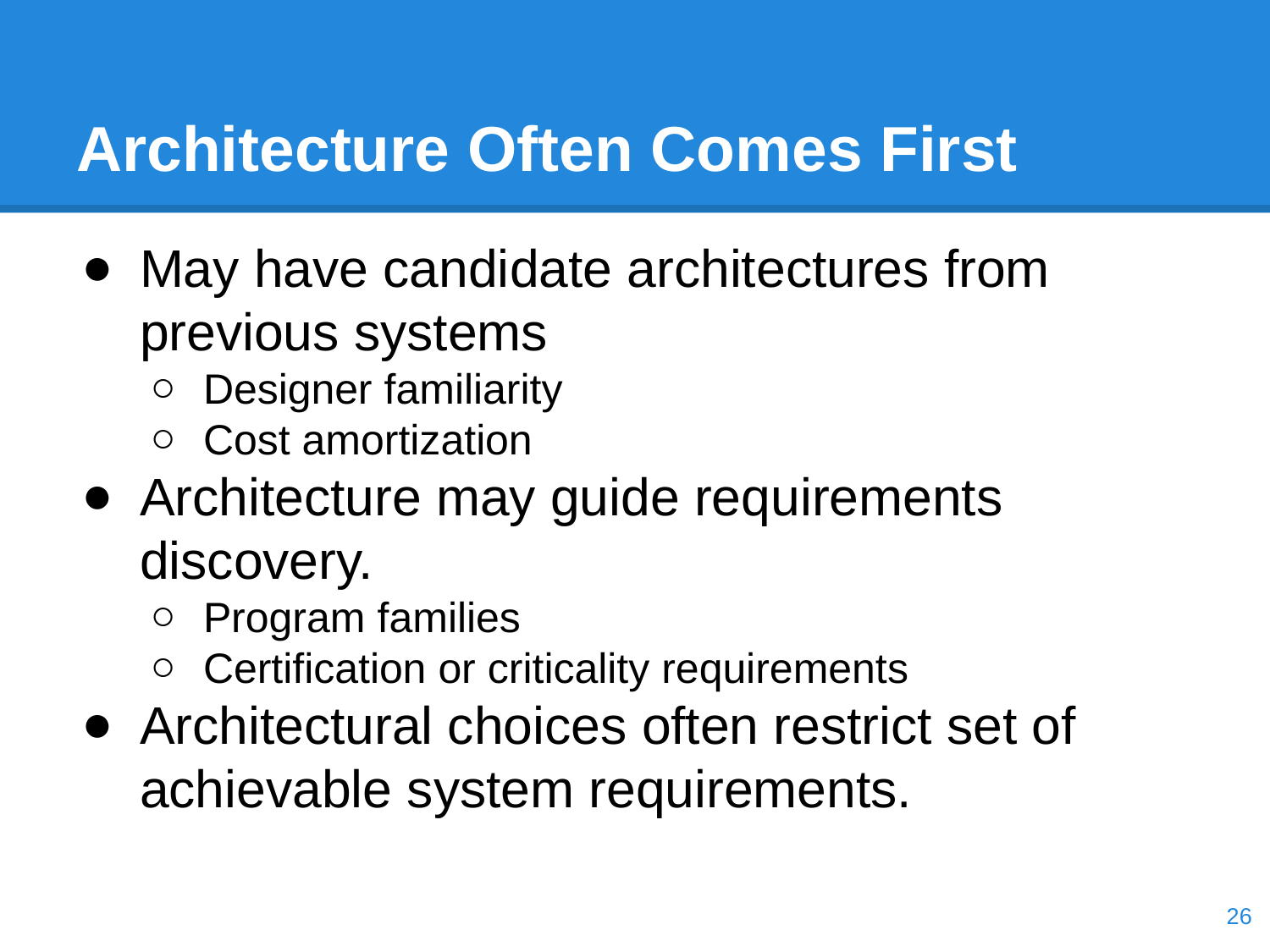

# Architecture Often Comes First
May have candidate architectures from previous systems
Designer familiarity
Cost amortization
Architecture may guide requirements discovery.
Program families
Certification or criticality requirements
Architectural choices often restrict set of achievable system requirements.
26